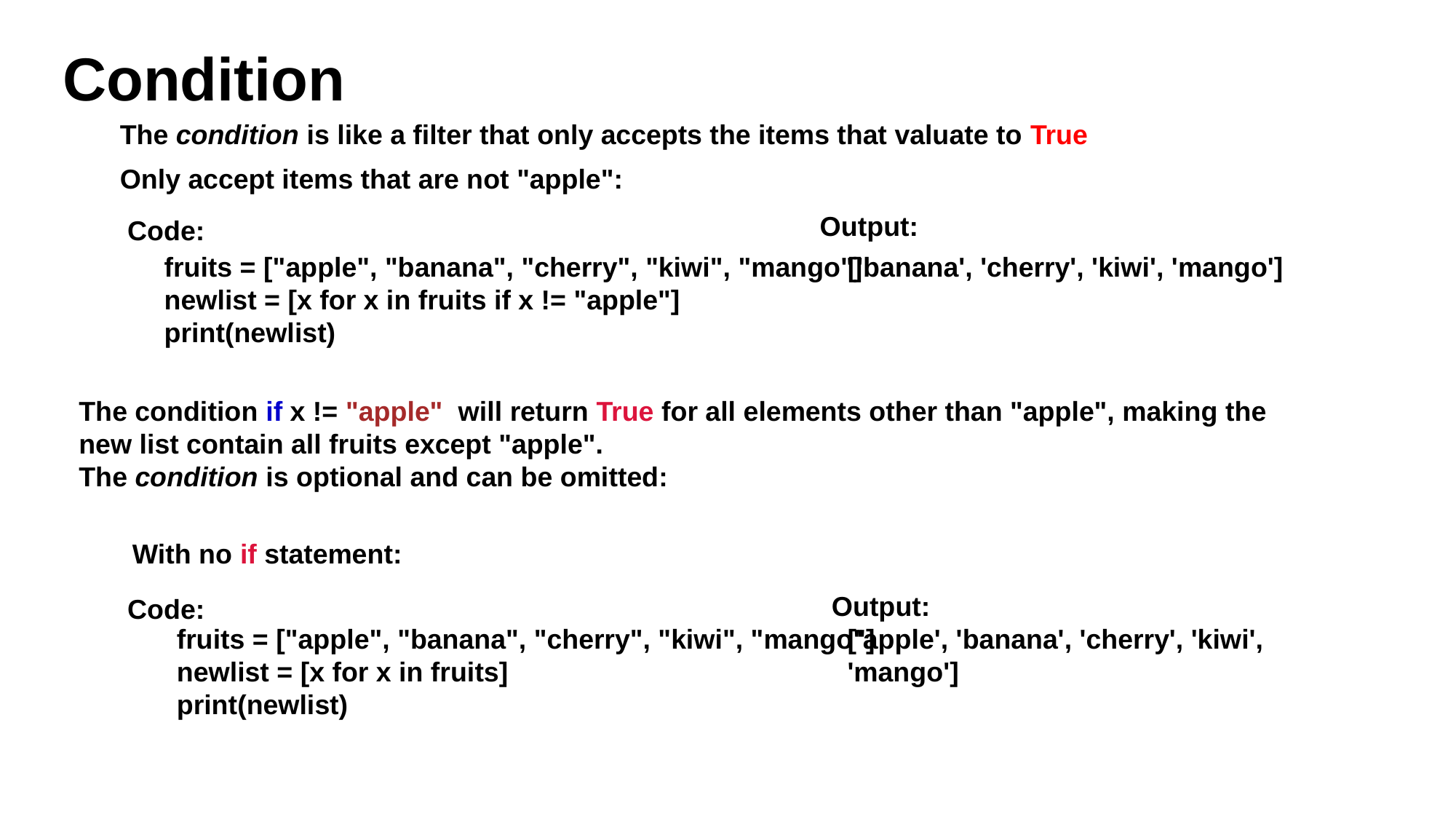

Condition

The condition is like a filter that only accepts the items that valuate to True
Only accept items that are not "apple":
Output:
Code:
fruits = ["apple", "banana", "cherry", "kiwi", "mango"]
newlist = [x for x in fruits if x != "apple"]
print(newlist)
['banana', 'cherry', 'kiwi', 'mango']
The condition if x != "apple"  will return True for all elements other than "apple", making the new list contain all fruits except "apple".
The condition is optional and can be omitted:
With no if statement:
Output:
Code:
fruits = ["apple", "banana", "cherry", "kiwi", "mango"]
newlist = [x for x in fruits]
print(newlist)
['apple', 'banana', 'cherry', 'kiwi', 'mango']